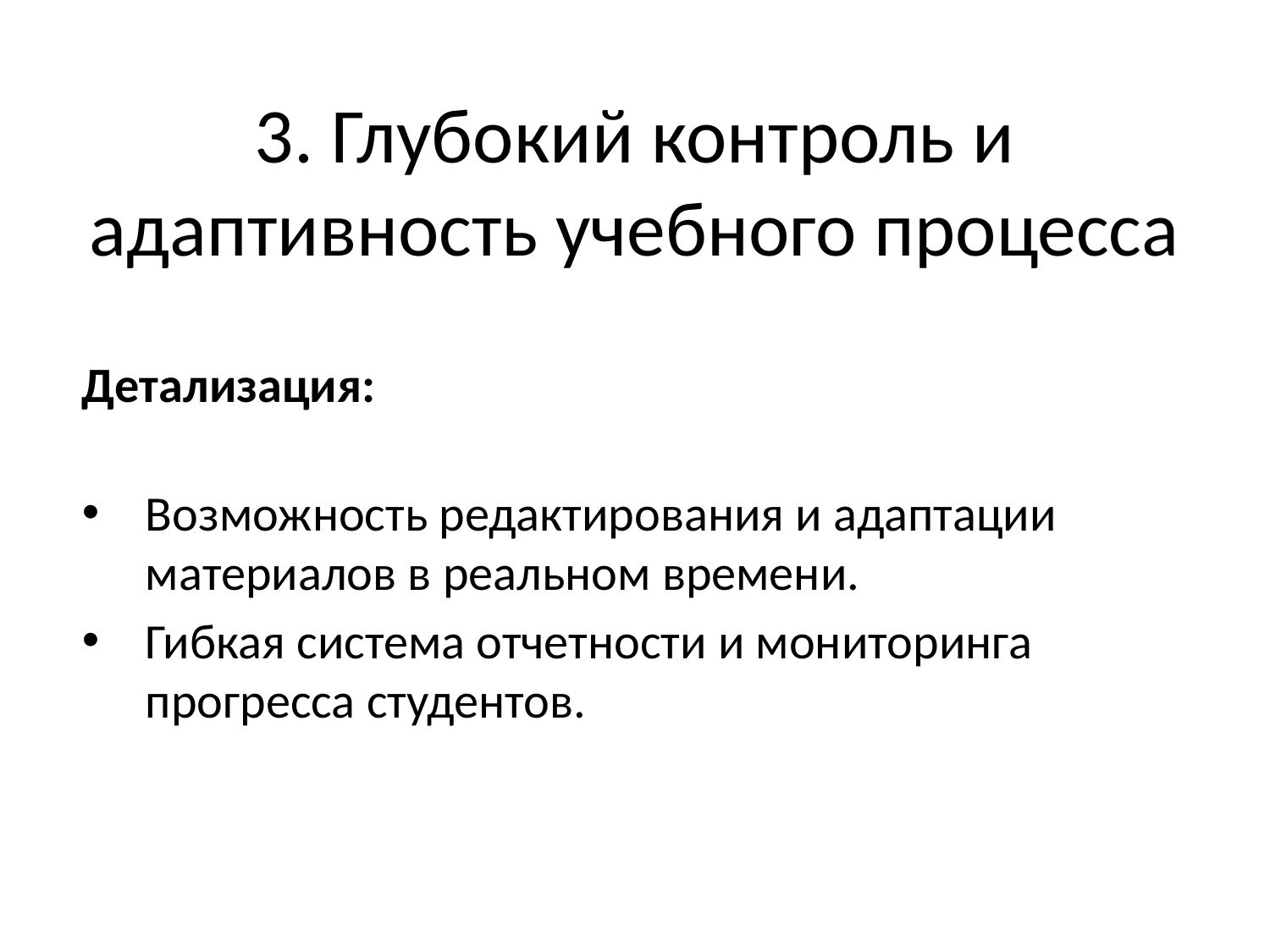

# 3. Глубокий контроль и адаптивность учебного процесса

Детализация:

Возможность редактирования и адаптации материалов в реальном времени.
Гибкая система отчетности и мониторинга прогресса студентов.